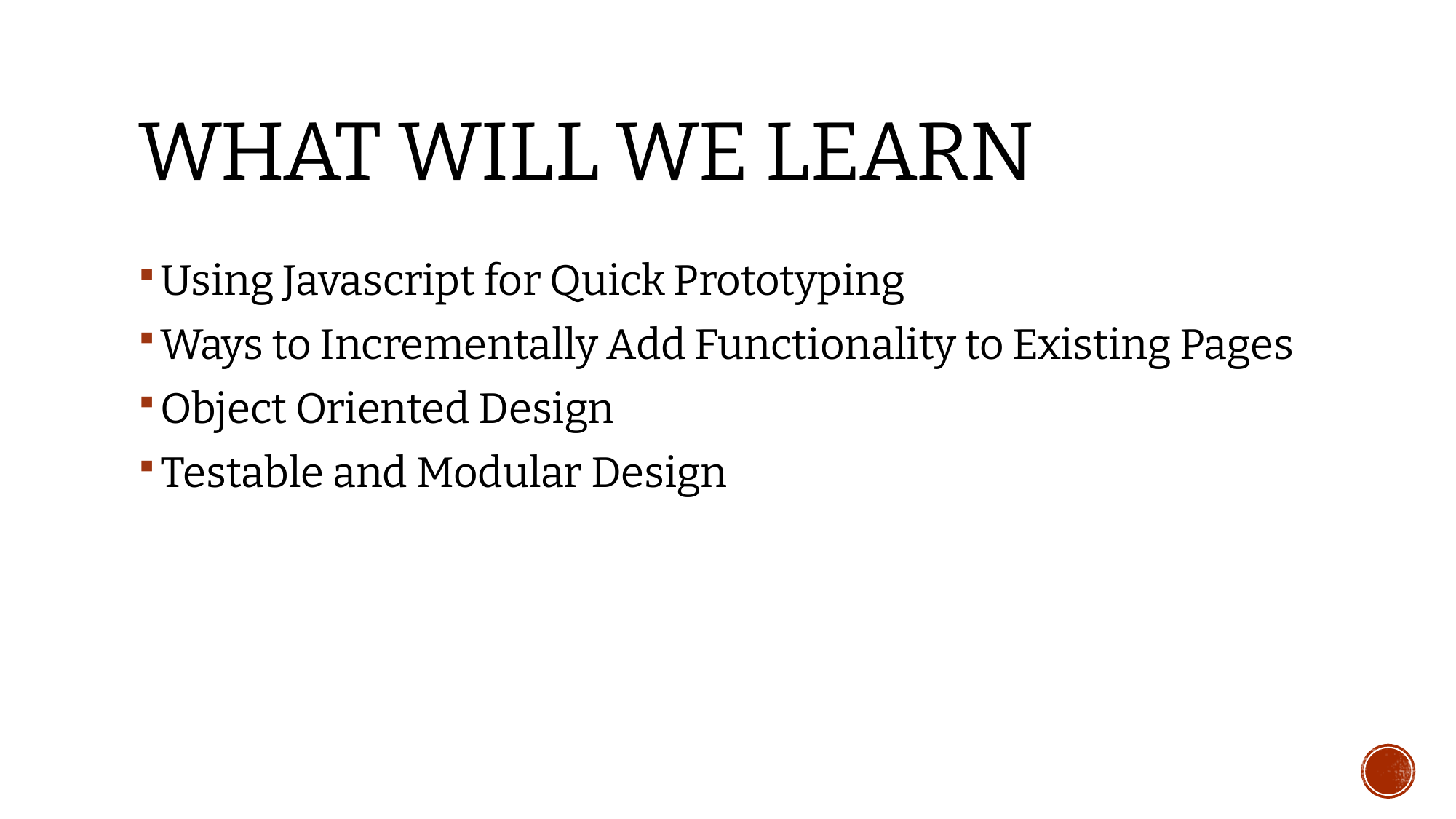

# What will we learn
Using Javascript for Quick Prototyping
Ways to Incrementally Add Functionality to Existing Pages
Object Oriented Design
Testable and Modular Design